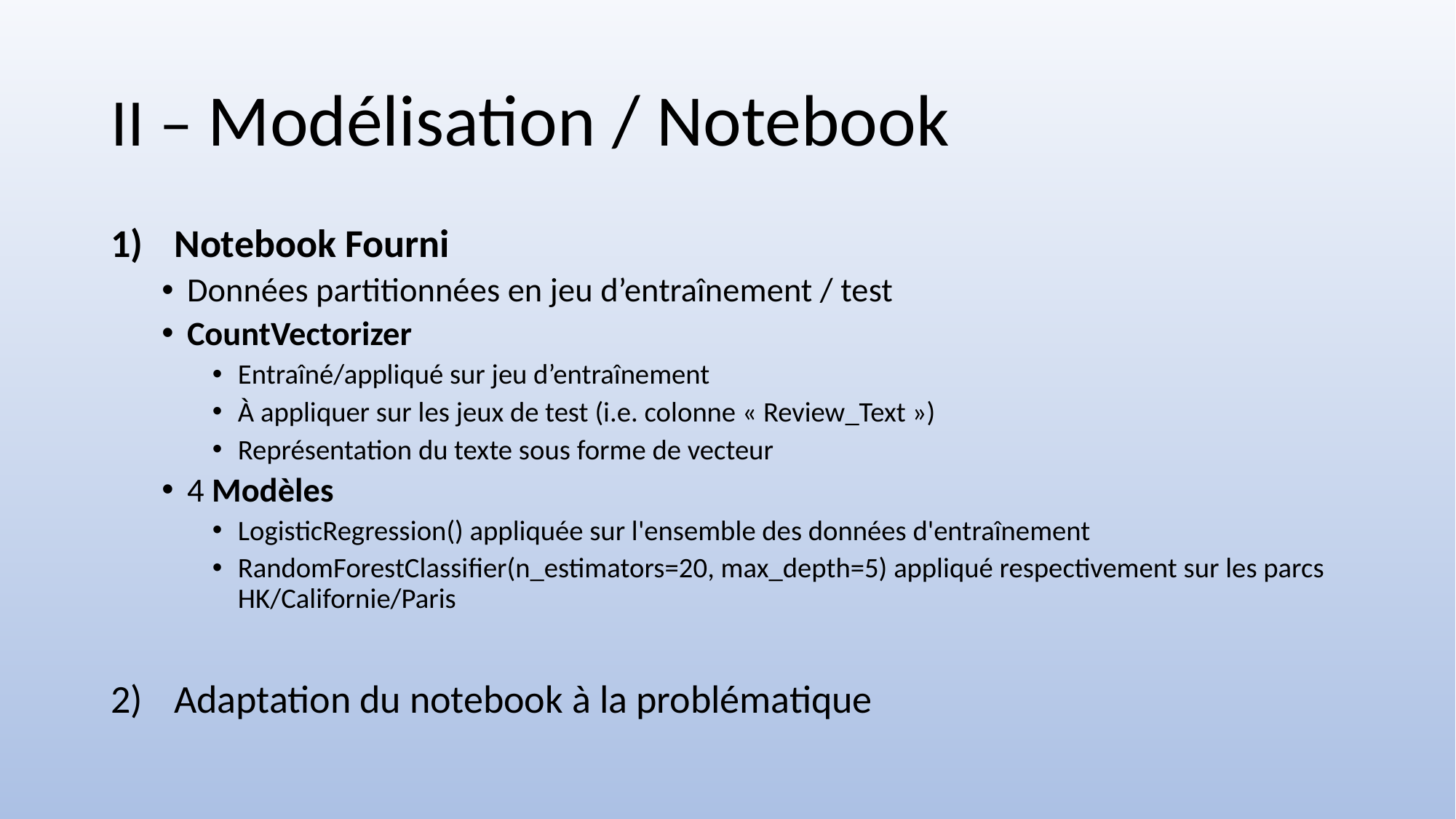

# II – Modélisation / Notebook
Notebook Fourni
Données partitionnées en jeu d’entraînement / test
CountVectorizer
Entraîné/appliqué sur jeu d’entraînement
À appliquer sur les jeux de test (i.e. colonne « Review_Text »)
Représentation du texte sous forme de vecteur
4 Modèles
LogisticRegression() appliquée sur l'ensemble des données d'entraînement
RandomForestClassifier(n_estimators=20, max_depth=5) appliqué respectivement sur les parcs HK/Californie/Paris

Adaptation du notebook à la problématique